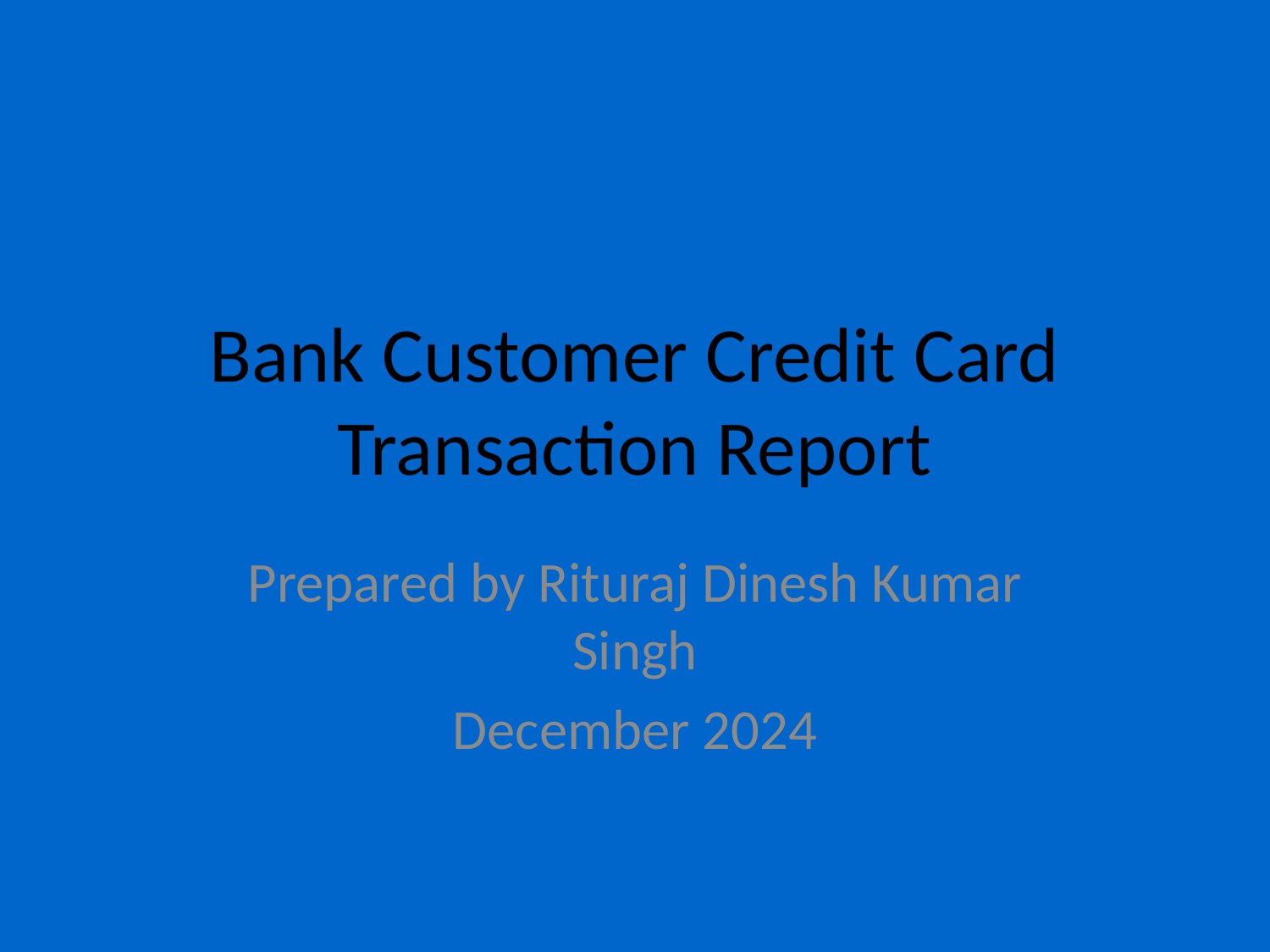

# Bank Customer Credit Card Transaction Report
Prepared by Rituraj Dinesh Kumar Singh
December 2024